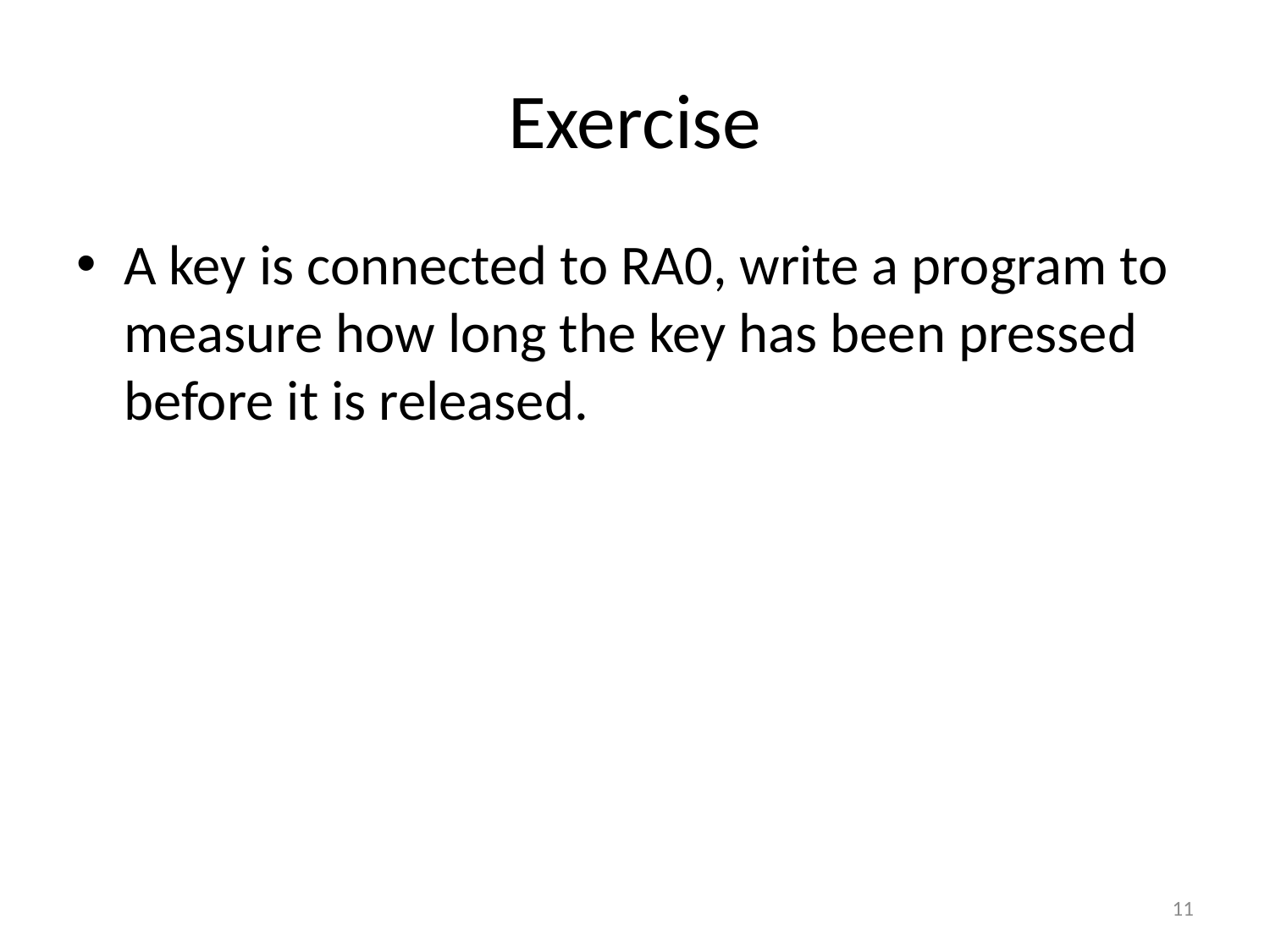

# Exercise
A key is connected to RA0, write a program to measure how long the key has been pressed before it is released.
11